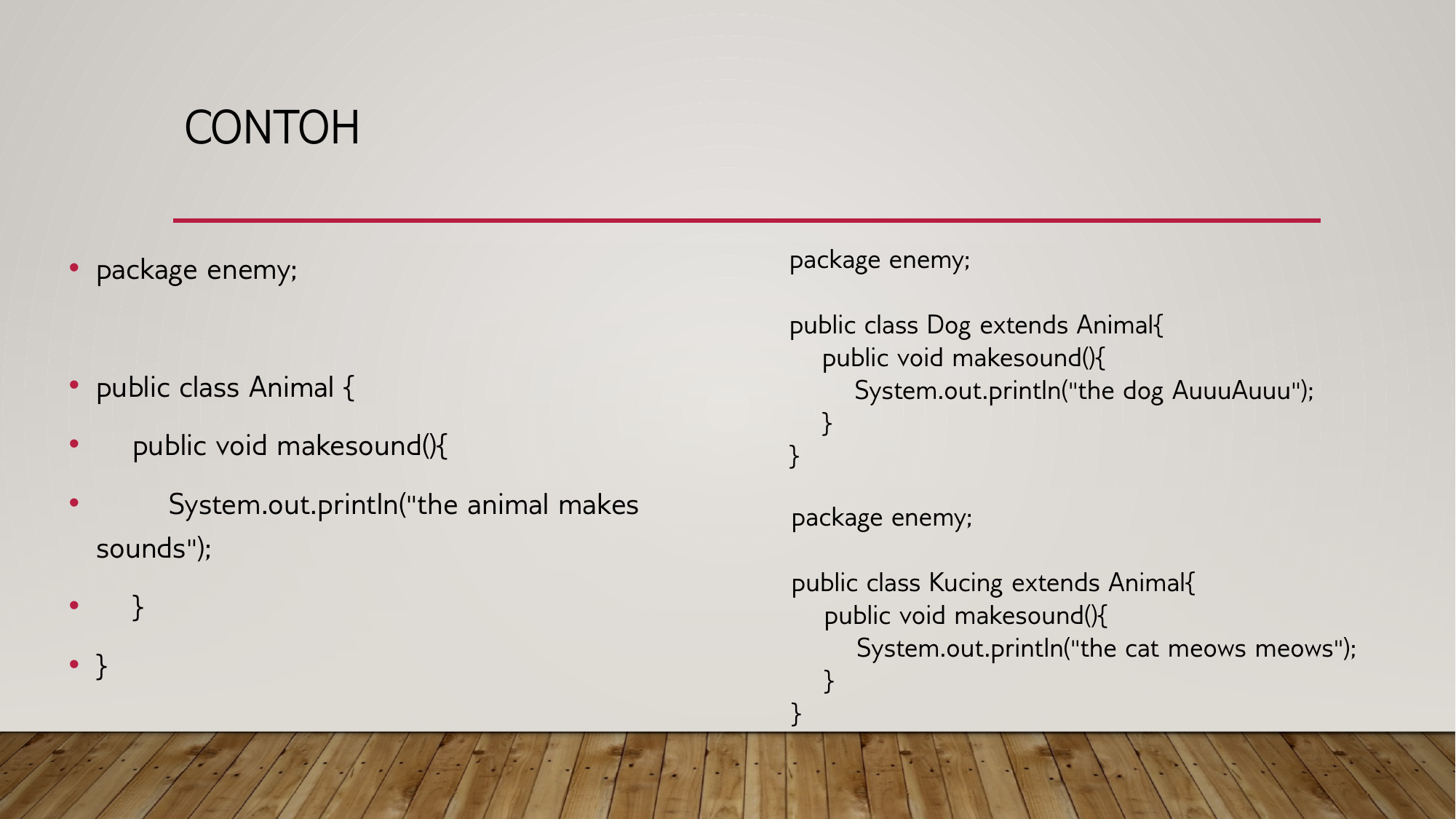

# contoh
package enemy;

public class Animal {
    public void makesound(){
        System.out.println("the animal makes sounds");
    }
}
package enemy;

public class Dog extends Animal{
    public void makesound(){
        System.out.println("the dog AuuuAuuu");
    }
}
package enemy;

public class Kucing extends Animal{
    public void makesound(){
        System.out.println("the cat meows meows");
    }
}